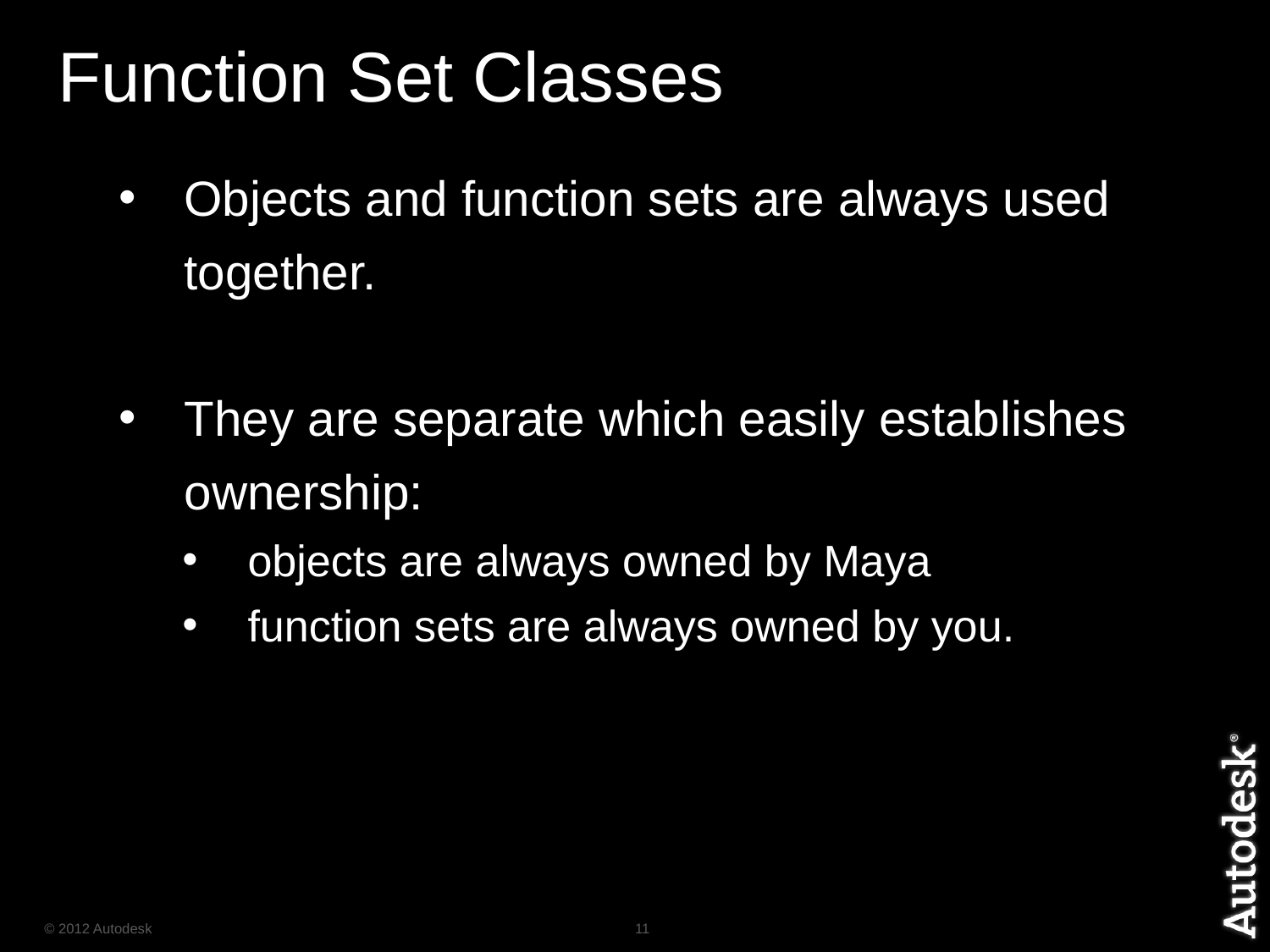

Function Set Classes
Objects and function sets are always used together.

They are separate which easily establishes ownership:
objects are always owned by Maya
function sets are always owned by you.